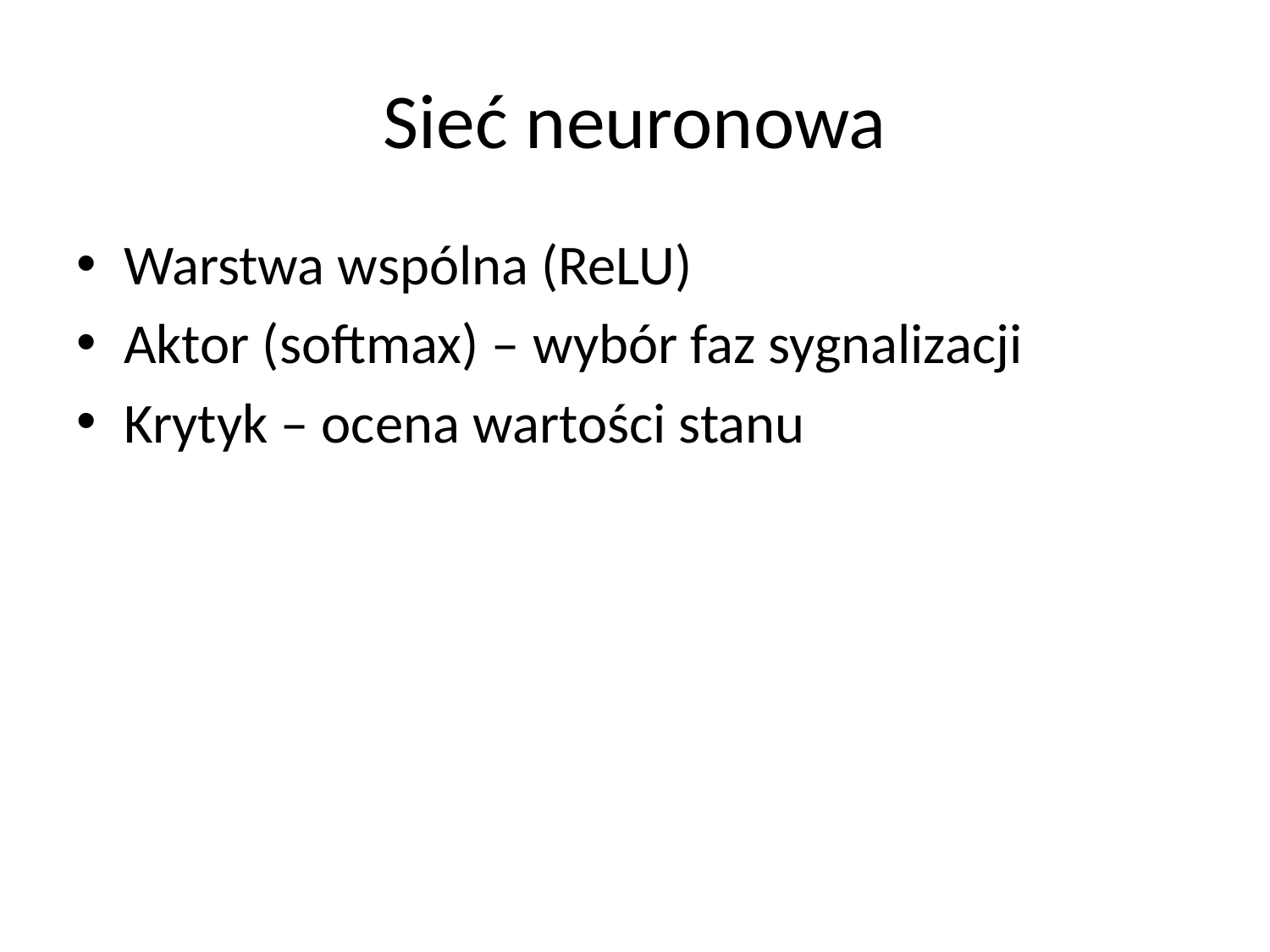

# Sieć neuronowa
Warstwa wspólna (ReLU)
Aktor (softmax) – wybór faz sygnalizacji
Krytyk – ocena wartości stanu